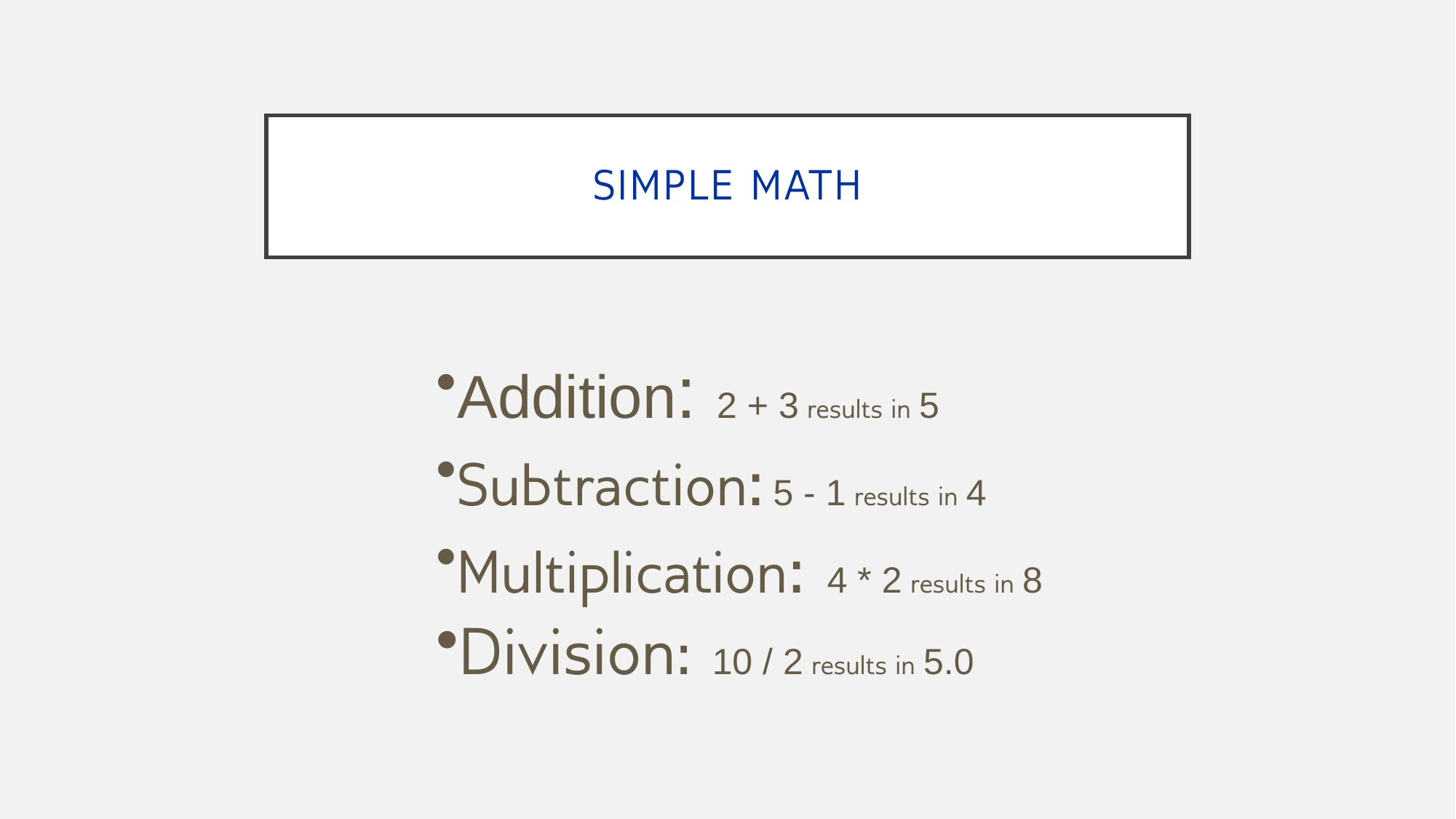

# Simple Math

Addition: 2 + 3 results in 5
Subtraction: 5 - 1 results in 4
Multiplication: 4 * 2 results in 8
Division: 10 / 2 results in 5.0